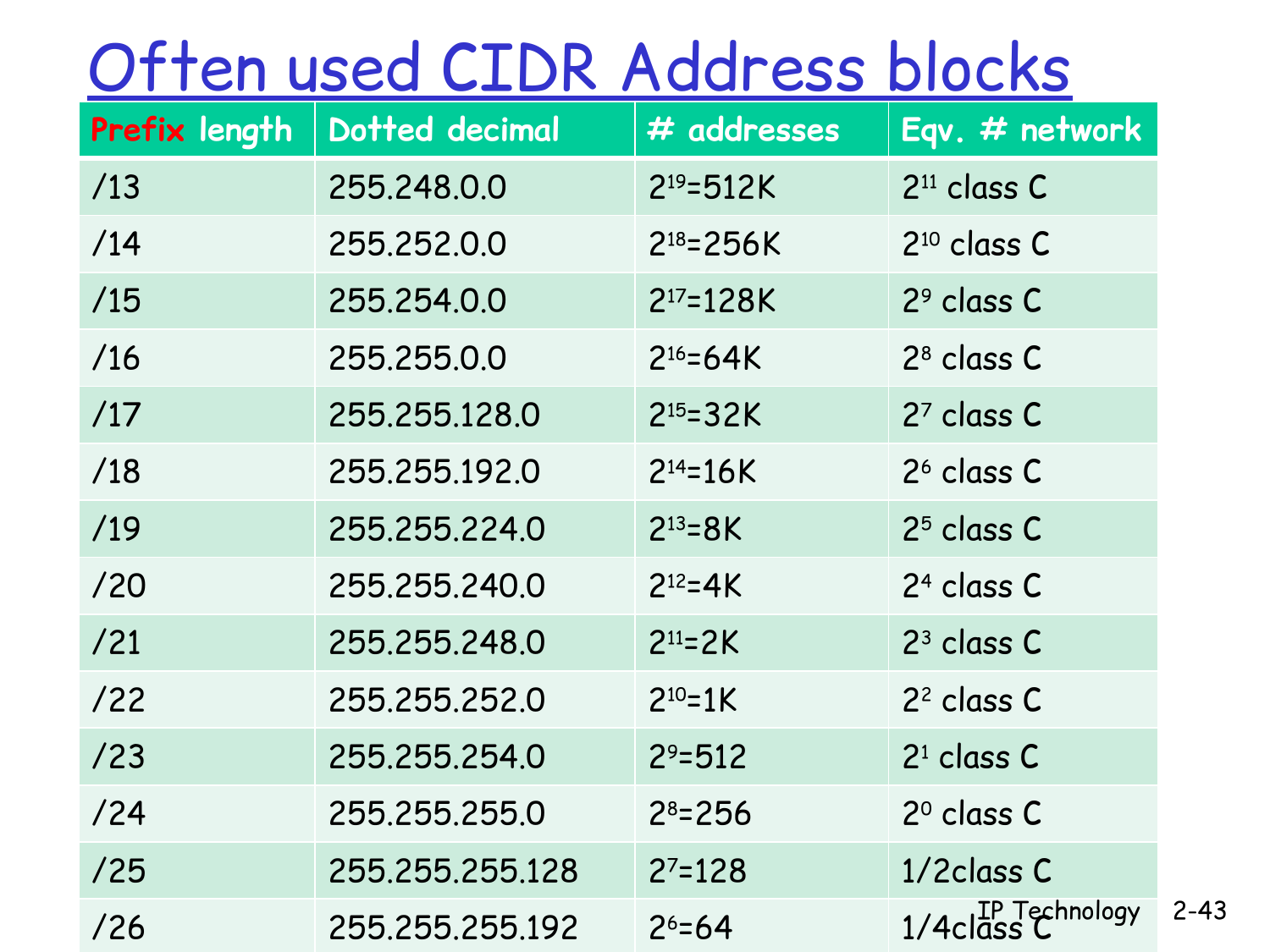

# Often used CIDR Address blocks
| Prefix length | Dotted decimal | # addresses | Eqv. # network |
| --- | --- | --- | --- |
| /13 | 255.248.0.0 | 219=512K | 211 class C |
| /14 | 255.252.0.0 | 218=256K | 210 class C |
| /15 | 255.254.0.0 | 217=128K | 29 class C |
| /16 | 255.255.0.0 | 216=64K | 28 class C |
| /17 | 255.255.128.0 | 215=32K | 27 class C |
| /18 | 255.255.192.0 | 214=16K | 26 class C |
| /19 | 255.255.224.0 | 213=8K | 25 class C |
| /20 | 255.255.240.0 | 212=4K | 24 class C |
| /21 | 255.255.248.0 | 211=2K | 23 class C |
| /22 | 255.255.252.0 | 210=1K | 22 class C |
| /23 | 255.255.254.0 | 29=512 | 21 class C |
| /24 | 255.255.255.0 | 28=256 | 20 class C |
| /25 | 255.255.255.128 | 27=128 | 1/2class C |
| /26 | 255.255.255.192 | 26=64 | 1/4class C |
| /27 | 255.255.255.224 | 25=32 | 1/8 class C |
IP Technology
2-43